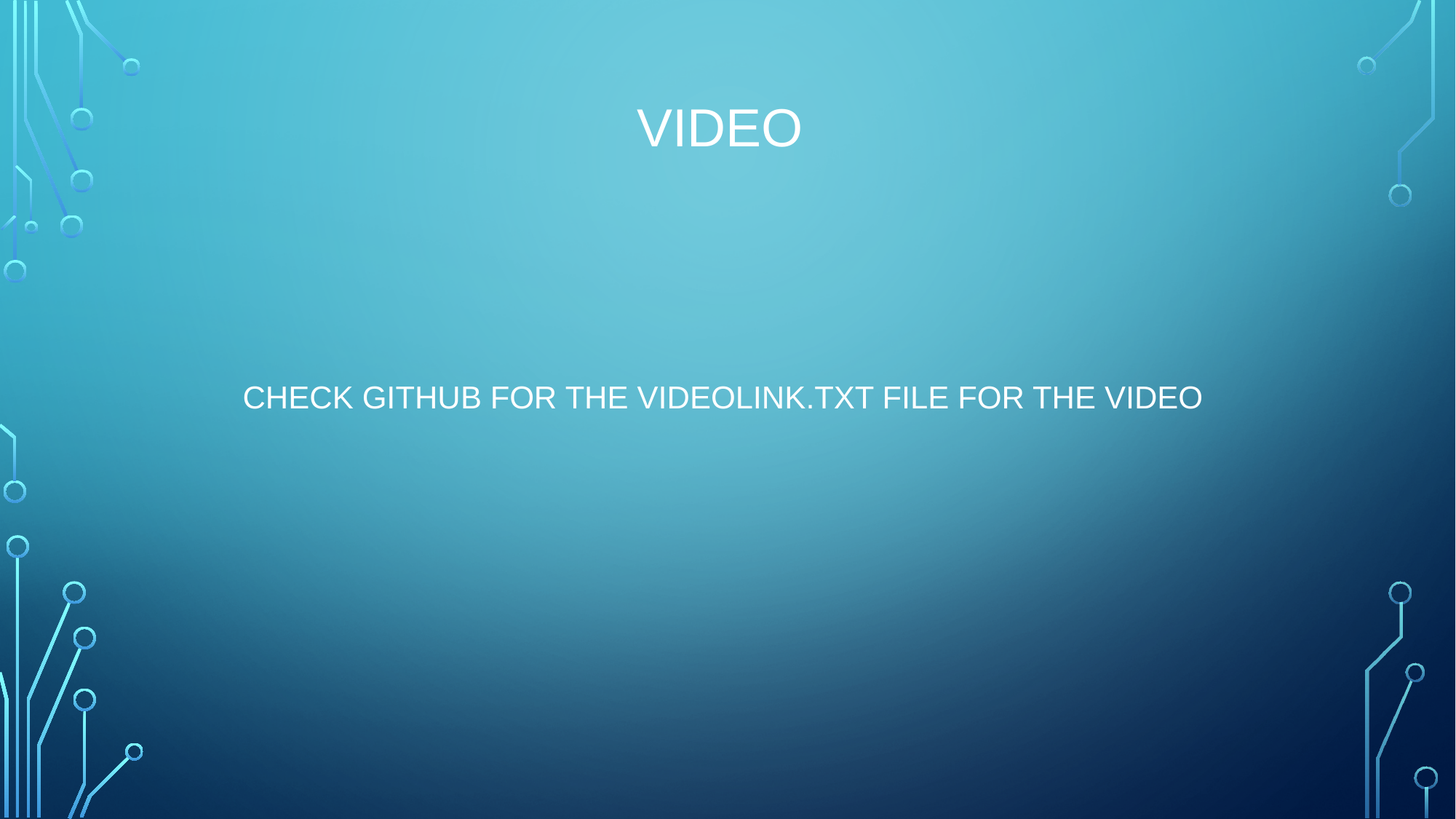

# Video
Check github for the videolink.txt file for the video